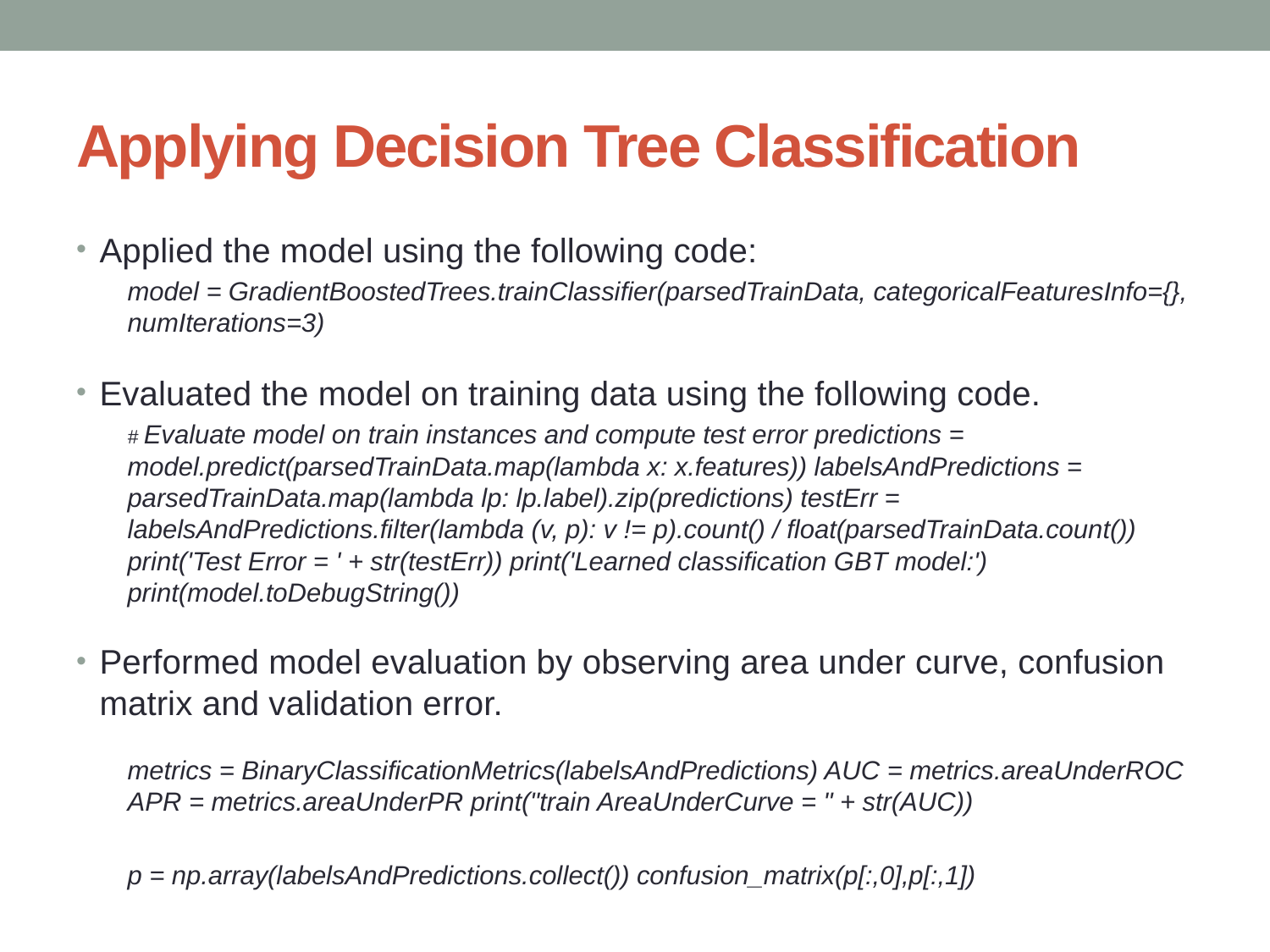

# Applying Decision Tree Classification
Applied the model using the following code:
model = GradientBoostedTrees.trainClassifier(parsedTrainData, categoricalFeaturesInfo={}, numIterations=3)

Evaluated the model on training data using the following code.
# Evaluate model on train instances and compute test error predictions = model.predict(parsedTrainData.map(lambda x: x.features)) labelsAndPredictions = parsedTrainData.map(lambda lp: lp.label).zip(predictions) testErr = labelsAndPredictions.filter(lambda (v, p): v != p).count() / float(parsedTrainData.count()) print('Test Error = ' + str(testErr)) print('Learned classification GBT model:') print(model.toDebugString())

Performed model evaluation by observing area under curve, confusion matrix and validation error.

metrics = BinaryClassificationMetrics(labelsAndPredictions) AUC = metrics.areaUnderROC APR = metrics.areaUnderPR print("train AreaUnderCurve = " + str(AUC))

p = np.array(labelsAndPredictions.collect()) confusion_matrix(p[:,0],p[:,1])